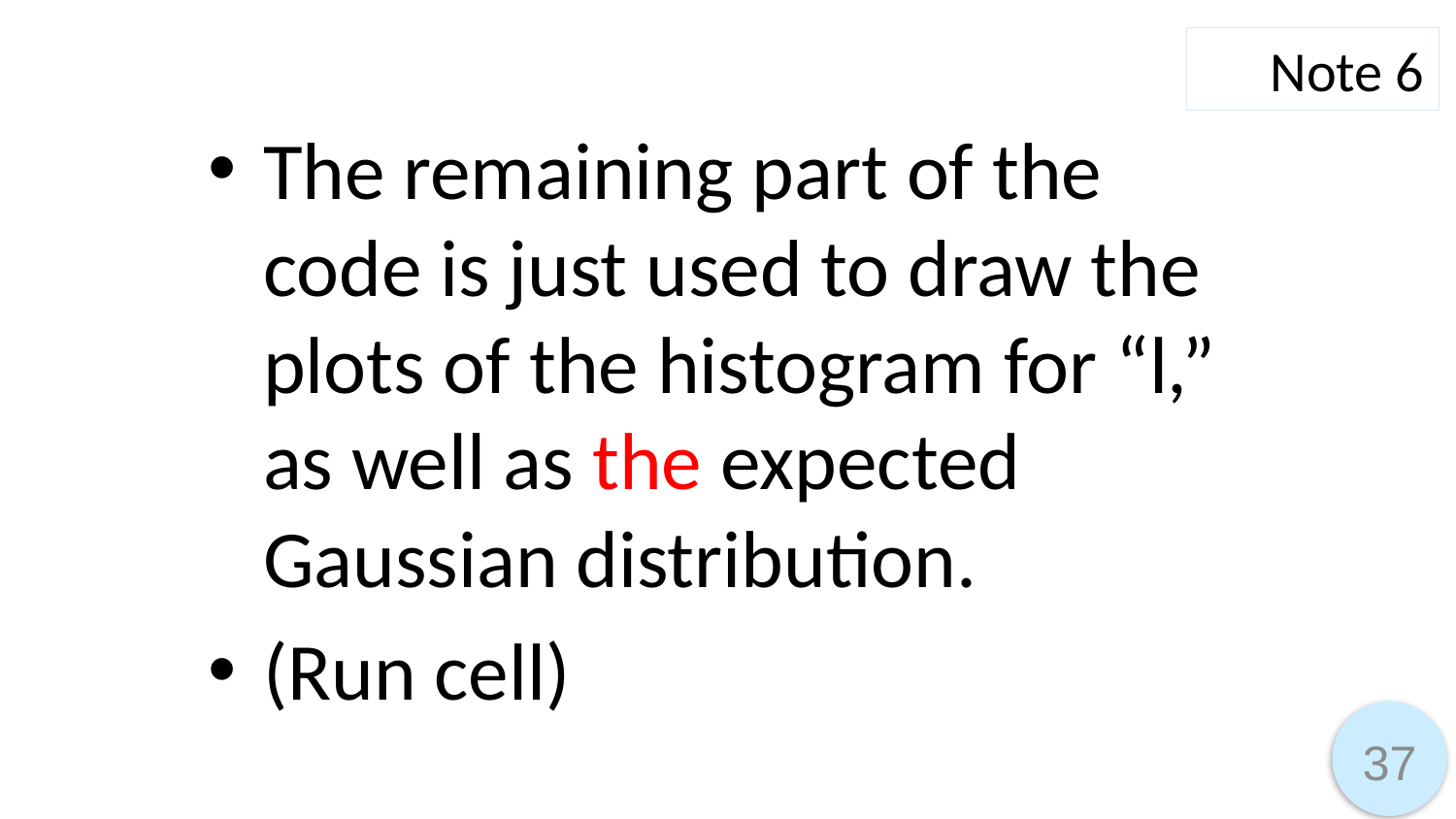

Note 6
The remaining part of the code is just used to draw the plots of the histogram for “l,” as well as the expected Gaussian distribution.
(Run cell)
37